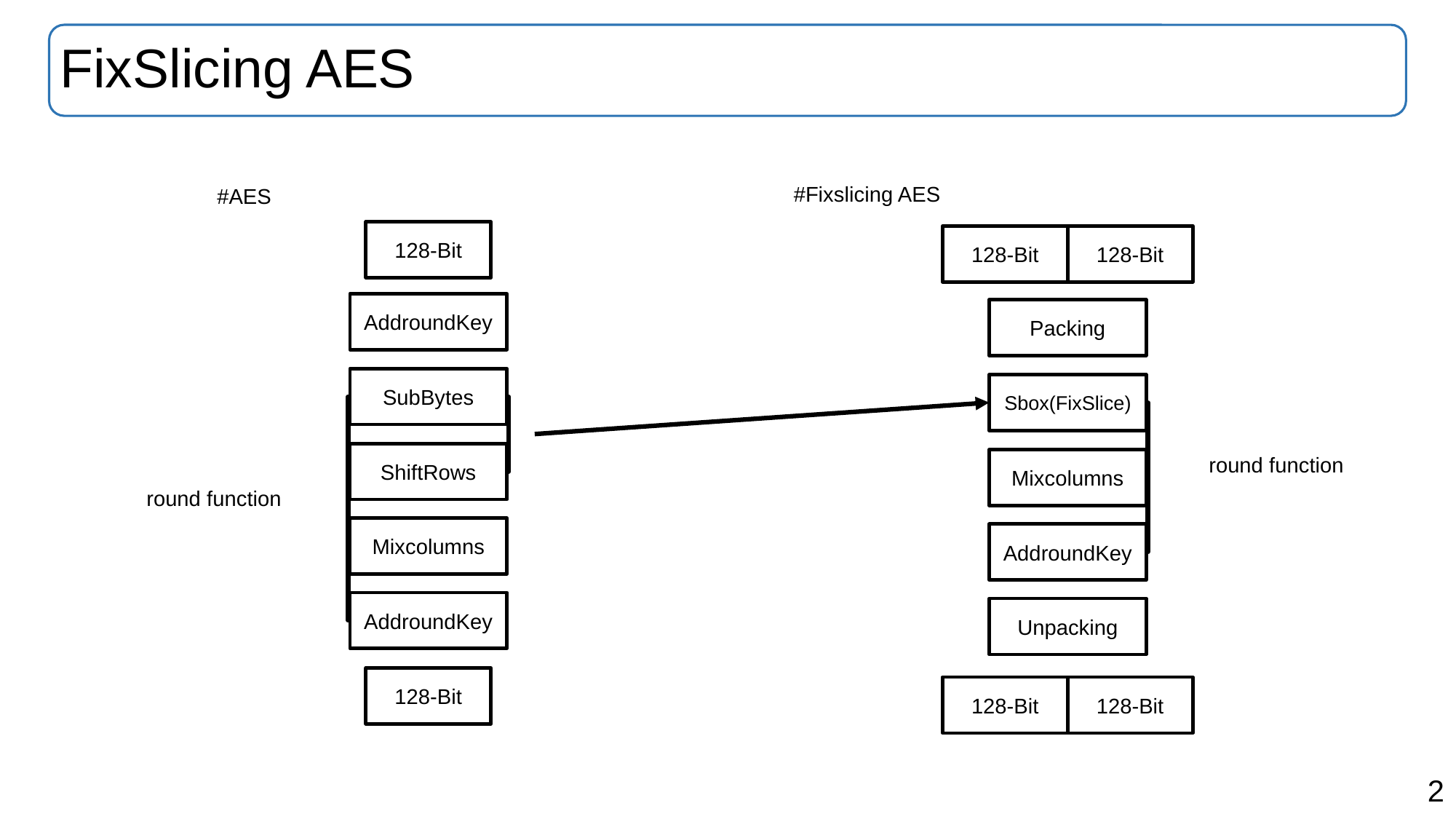

# FixSlicing AES
#Fixslicing AES
#AES
128-Bit
128-Bit
128-Bit
AddroundKey
Packing
SubBytes
Sbox(FixSlice)
ShiftRows
round function
Mixcolumns
round function
Mixcolumns
AddroundKey
AddroundKey
Unpacking
128-Bit
128-Bit
128-Bit